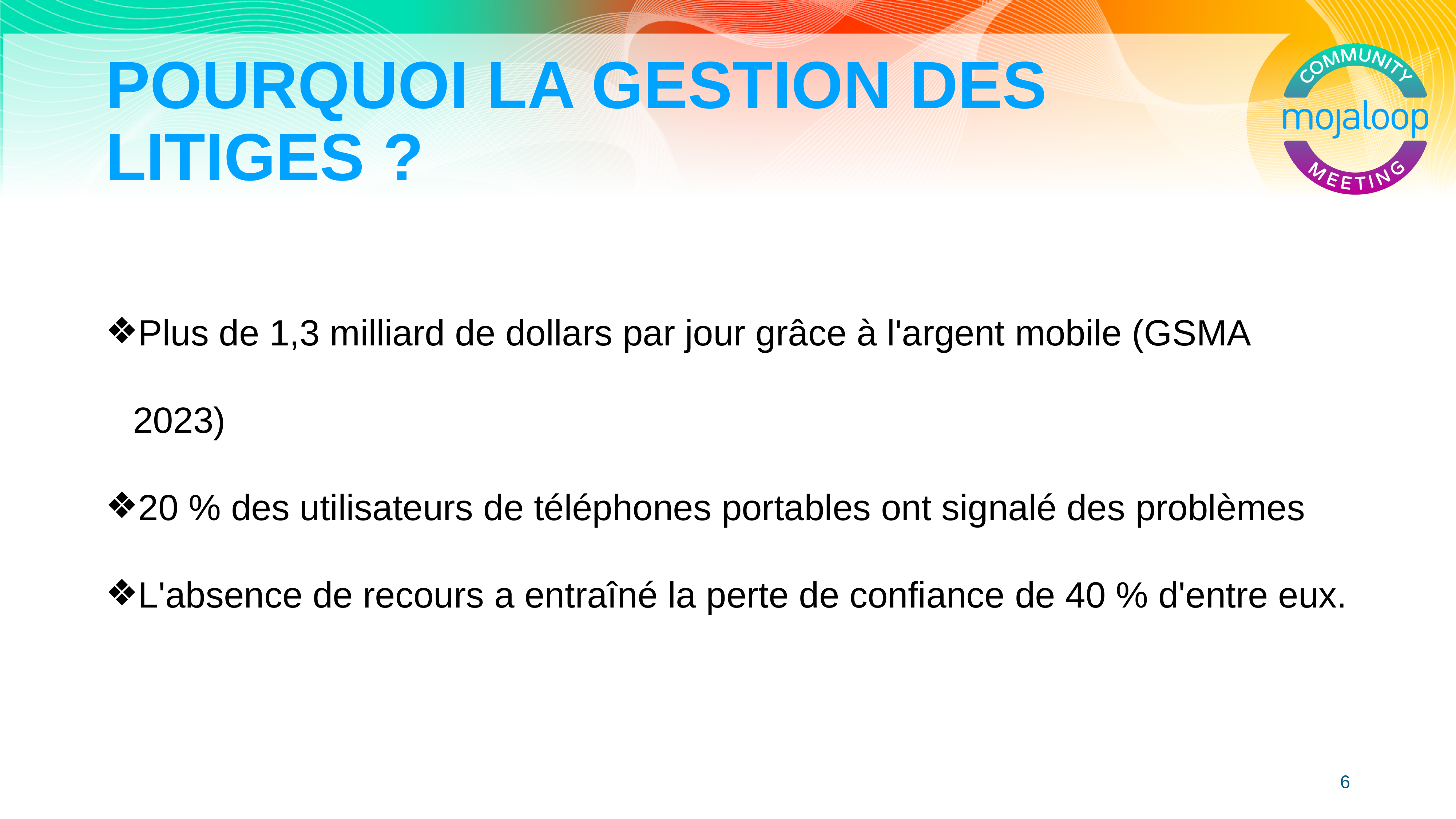

# POURQUOI LA GESTION DES LITIGES ?
Plus de 1,3 milliard de dollars par jour grâce à l'argent mobile (GSMA 2023)
20 % des utilisateurs de téléphones portables ont signalé des problèmes
L'absence de recours a entraîné la perte de confiance de 40 % d'entre eux.
6